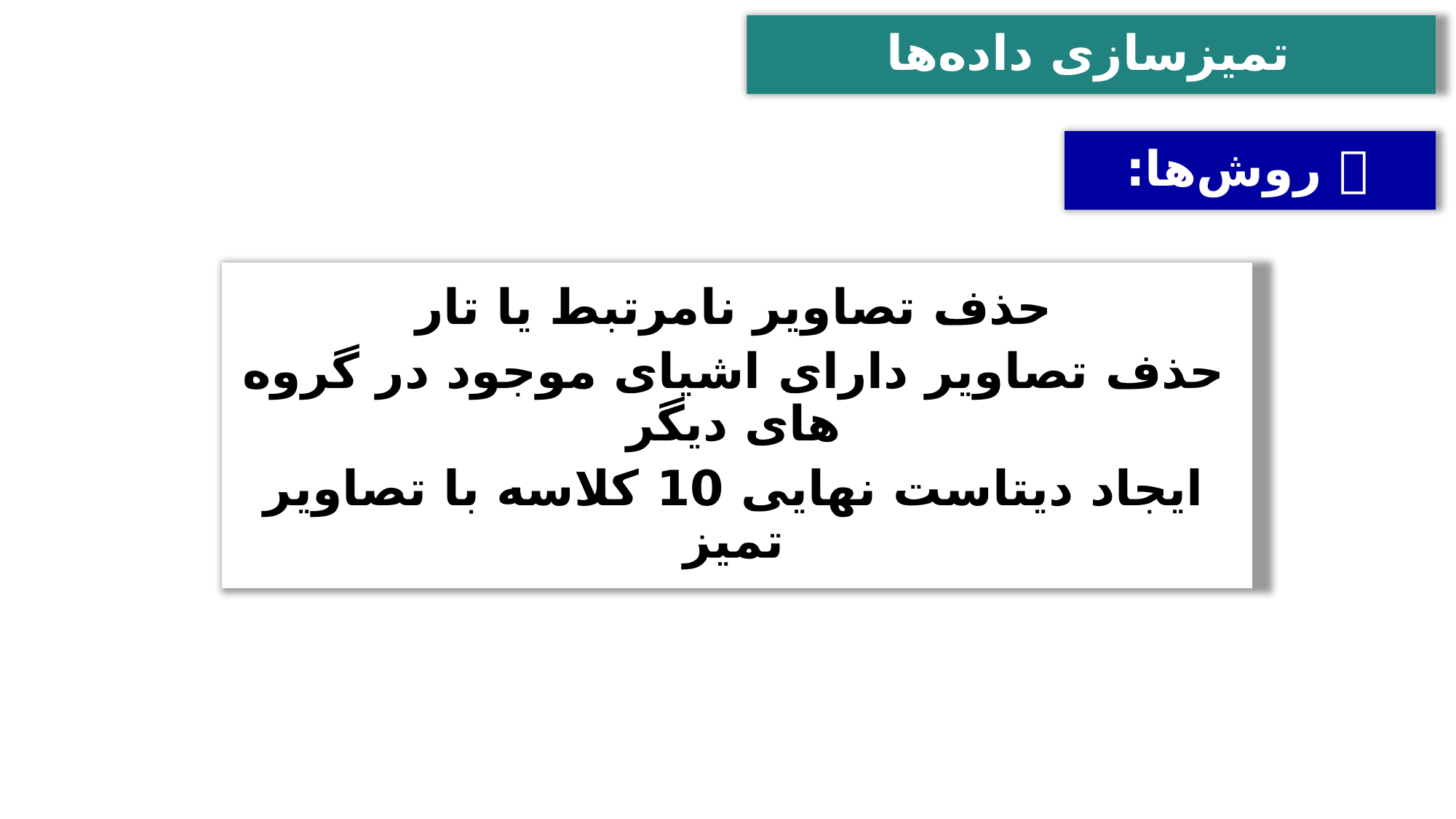

تمیزسازی داده‌ها
🧹 روش‌ها:
حذف تصاویر نامرتبط یا تار
حذف تصاویر دارای اشیای موجود در گروه های دیگر
ایجاد دیتاست نهایی 10 کلاسه با تصاویر تمیز